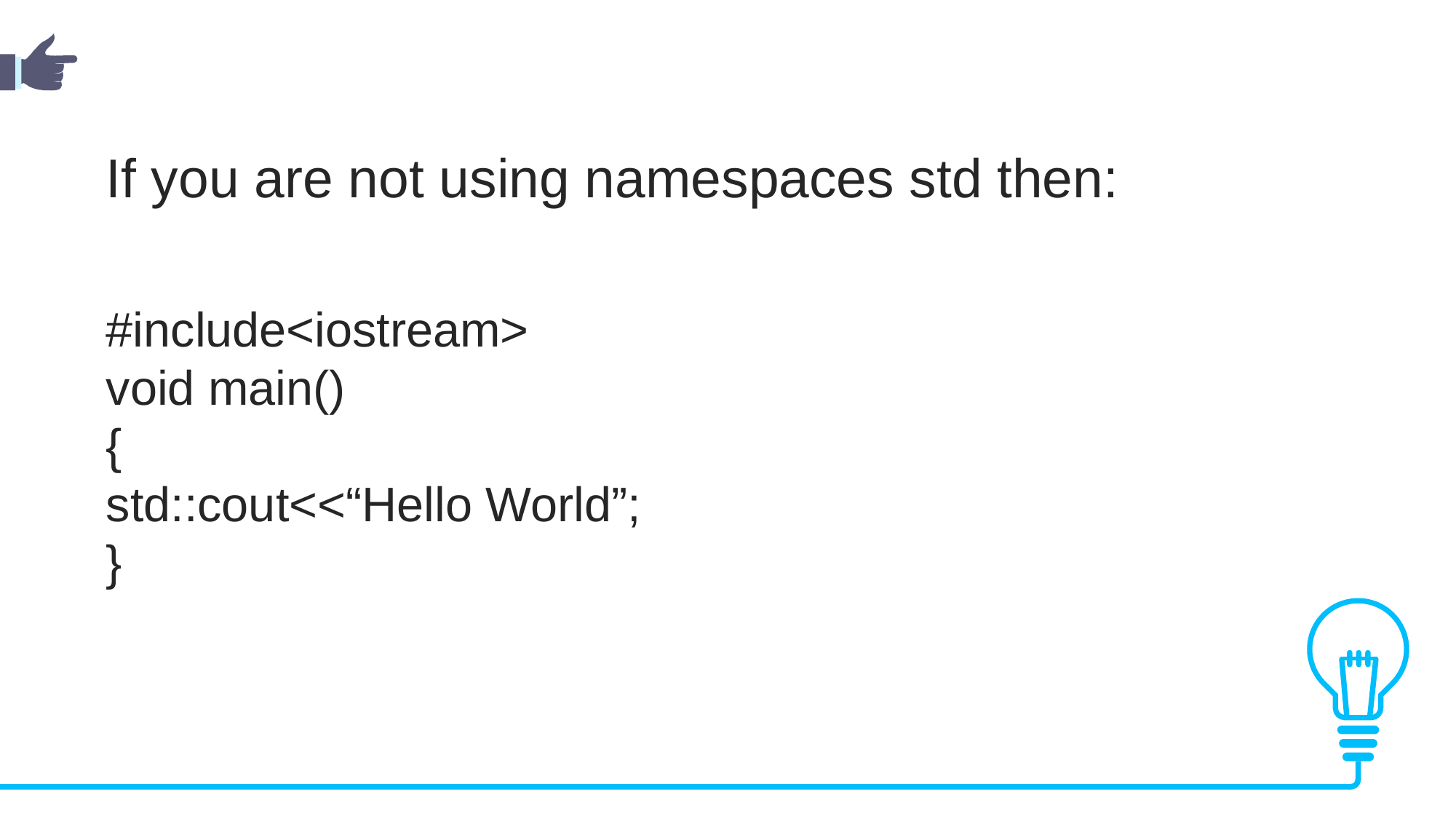

If you are not using namespaces std then:

#include<iostream>
void main()
{
std::cout<<“Hello World”;
}